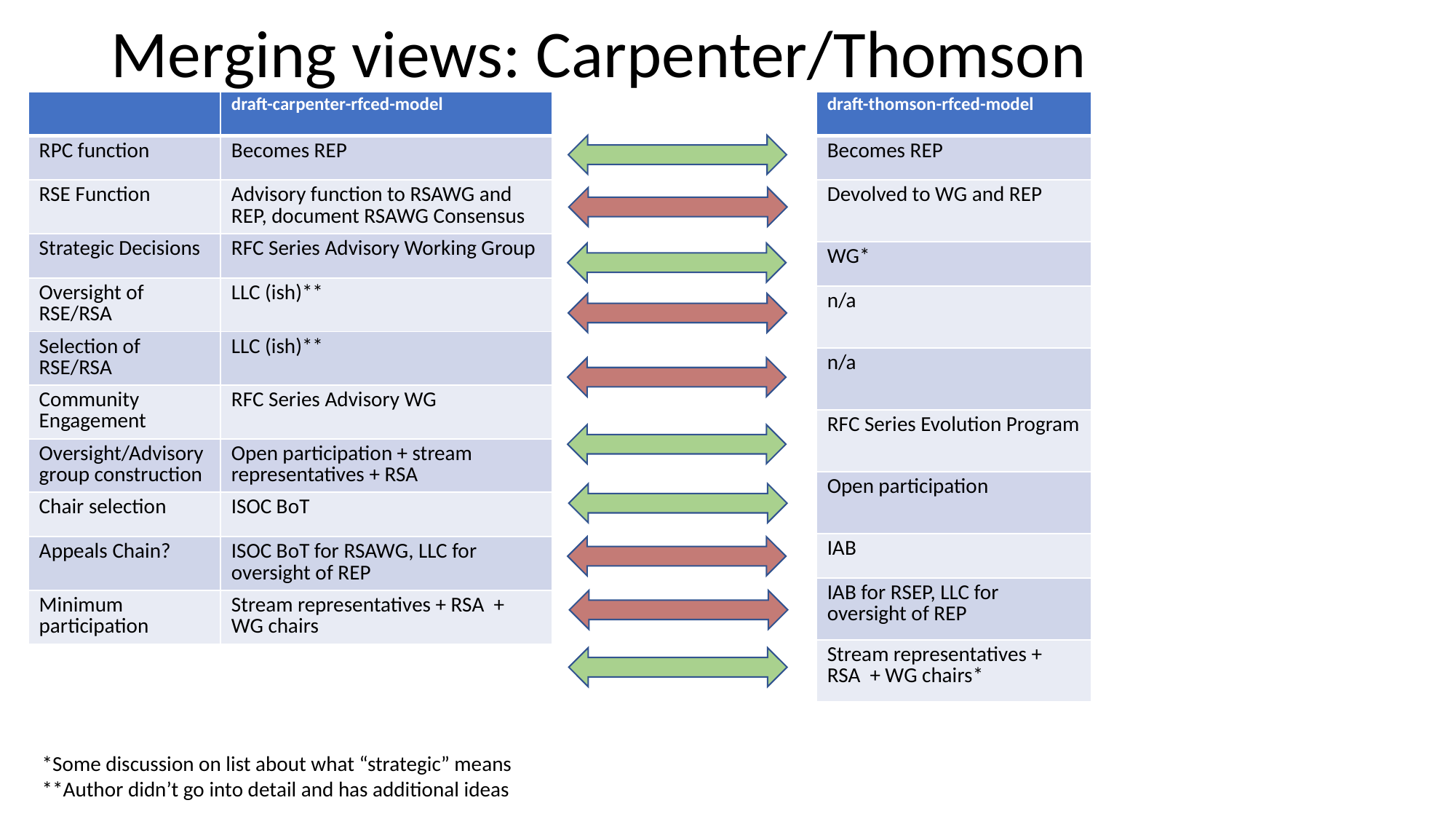

# Merging views: Carpenter/Thomson
|  | draft-carpenter-rfced-model |
| --- | --- |
| RPC function | Becomes REP |
| RSE Function | Advisory function to RSAWG and REP, document RSAWG Consensus |
| Strategic Decisions | RFC Series Advisory Working Group |
| Oversight of RSE/RSA | LLC (ish)\*\* |
| Selection of RSE/RSA | LLC (ish)\*\* |
| Community Engagement | RFC Series Advisory WG |
| Oversight/Advisory group construction | Open participation + stream representatives + RSA |
| Chair selection | ISOC BoT |
| Appeals Chain? | ISOC BoT for RSAWG, LLC for oversight of REP |
| Minimum participation | Stream representatives + RSA + WG chairs |
| draft-thomson-rfced-model |
| --- |
| Becomes REP |
| Devolved to WG and REP |
| WG\* |
| n/a |
| n/a |
| RFC Series Evolution Program |
| Open participation |
| IAB |
| IAB for RSEP, LLC for oversight of REP |
| Stream representatives + RSA + WG chairs\* |

*Some discussion on list about what “strategic” means
**Author didn’t go into detail and has additional ideas